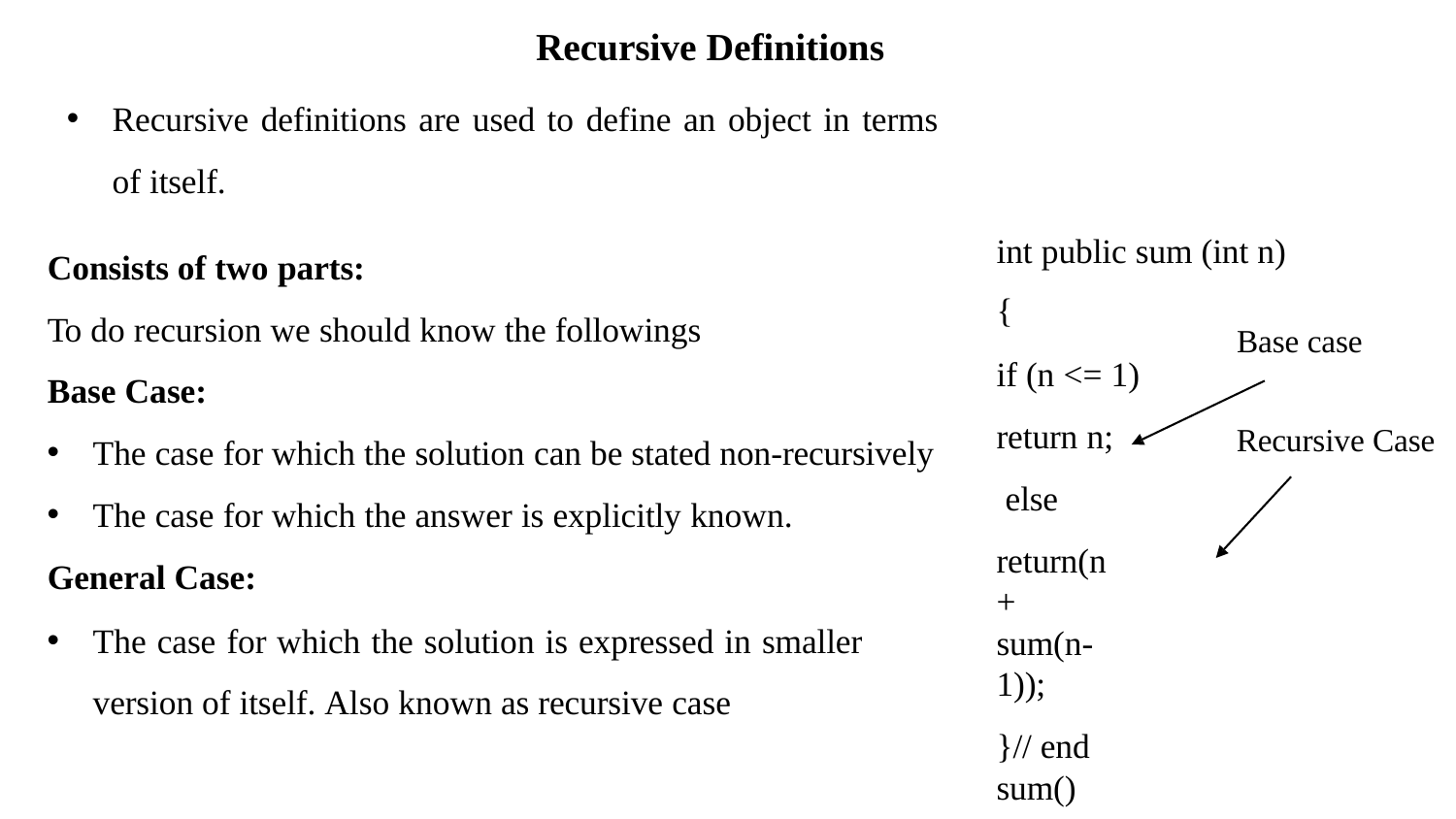

# Recursive Definitions
Recursive definitions are used to define an object in terms
of itself.
int public sum (int n)
{
Base case
if (n <= 1)
Consists of two parts:
To do recursion we should know the followings
Base Case:

return n;  else
return(n + sum(n-1));
}// end sum()
The case for which the solution can be stated non-recursively
The case for which the answer is explicitly known.
Recursive Case

General Case:
The case for which the solution is expressed in smaller  version of itself. Also known as recursive case